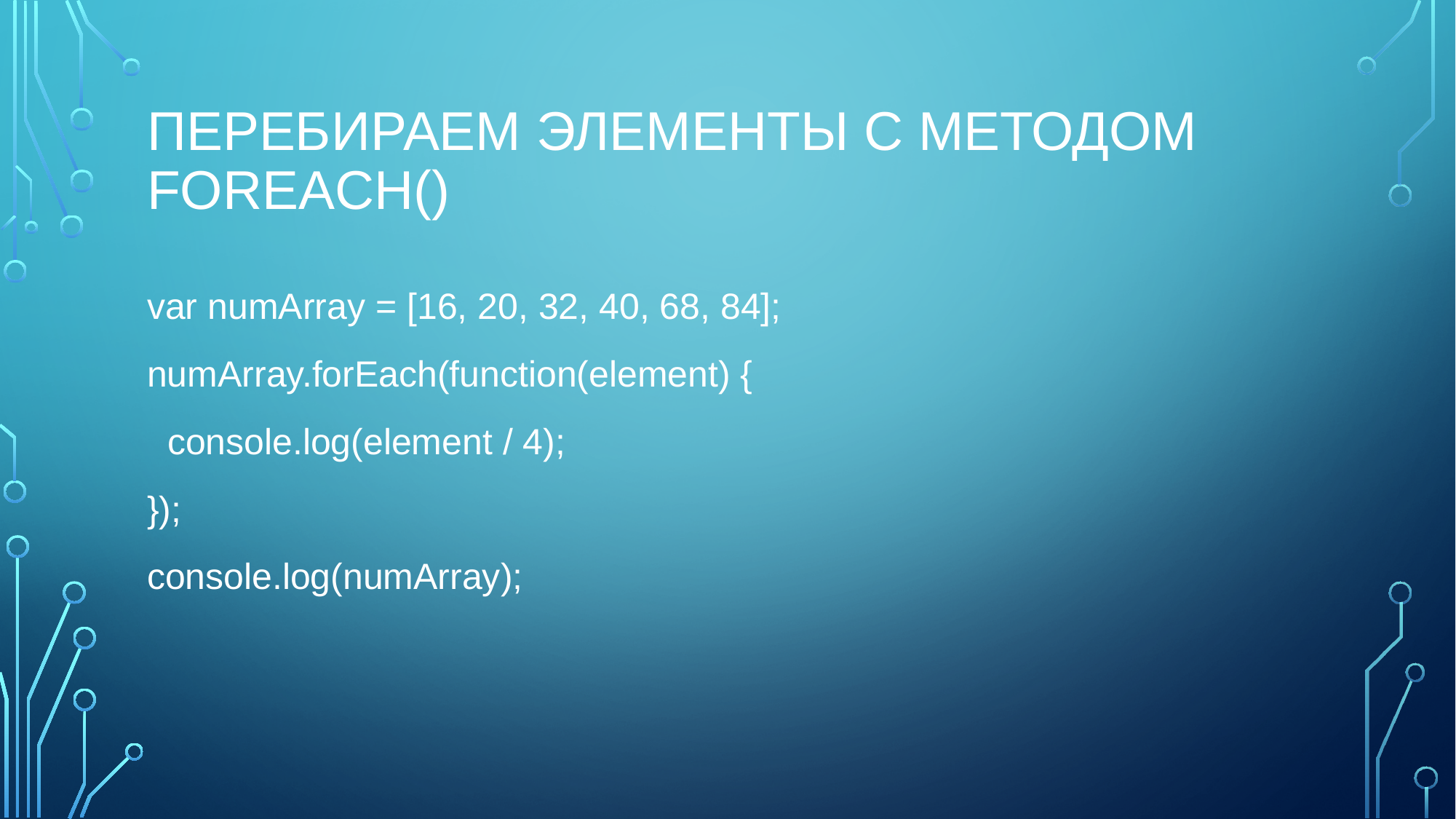

# Перебираем элементы с методом forEach()
var numArray = [16, 20, 32, 40, 68, 84];
numArray.forEach(function(element) {
  console.log(element / 4);
});
console.log(numArray);